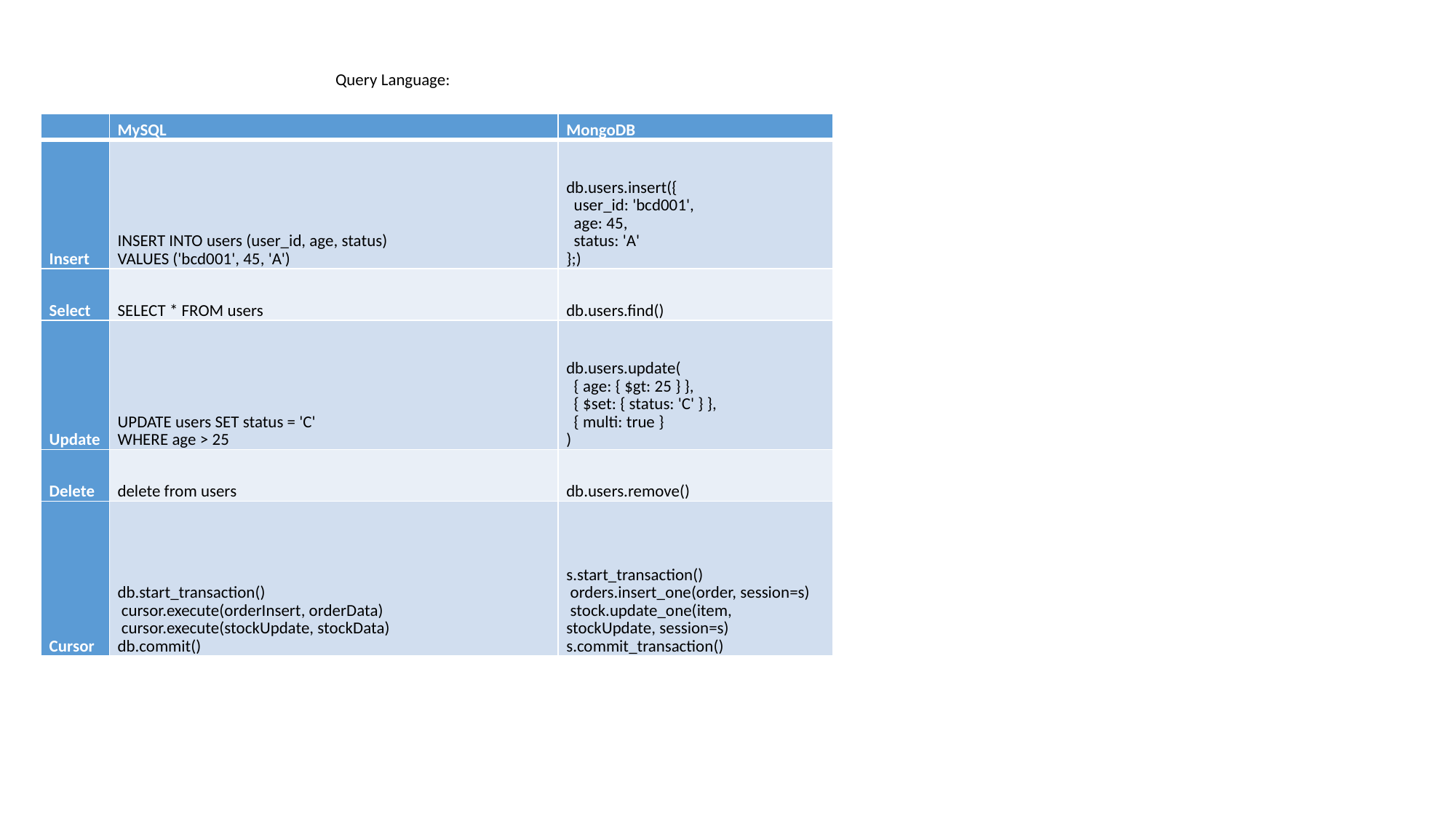

Query Language:
|  | MySQL | MongoDB |
| --- | --- | --- |
| Insert | INSERT INTO users (user\_id, age, status) VALUES ('bcd001', 45, 'A') | db.users.insert({ user\_id: 'bcd001', age: 45, status: 'A' };) |
| Select | SELECT \* FROM users | db.users.find() |
| Update | UPDATE users SET status = 'C' WHERE age > 25 | db.users.update( { age: { $gt: 25 } }, { $set: { status: 'C' } }, { multi: true } ) |
| Delete | delete from users | db.users.remove() |
| Cursor | db.start\_transaction() cursor.execute(orderInsert, orderData) cursor.execute(stockUpdate, stockData) db.commit() | s.start\_transaction() orders.insert\_one(order, session=s) stock.update\_one(item, stockUpdate, session=s) s.commit\_transaction() |